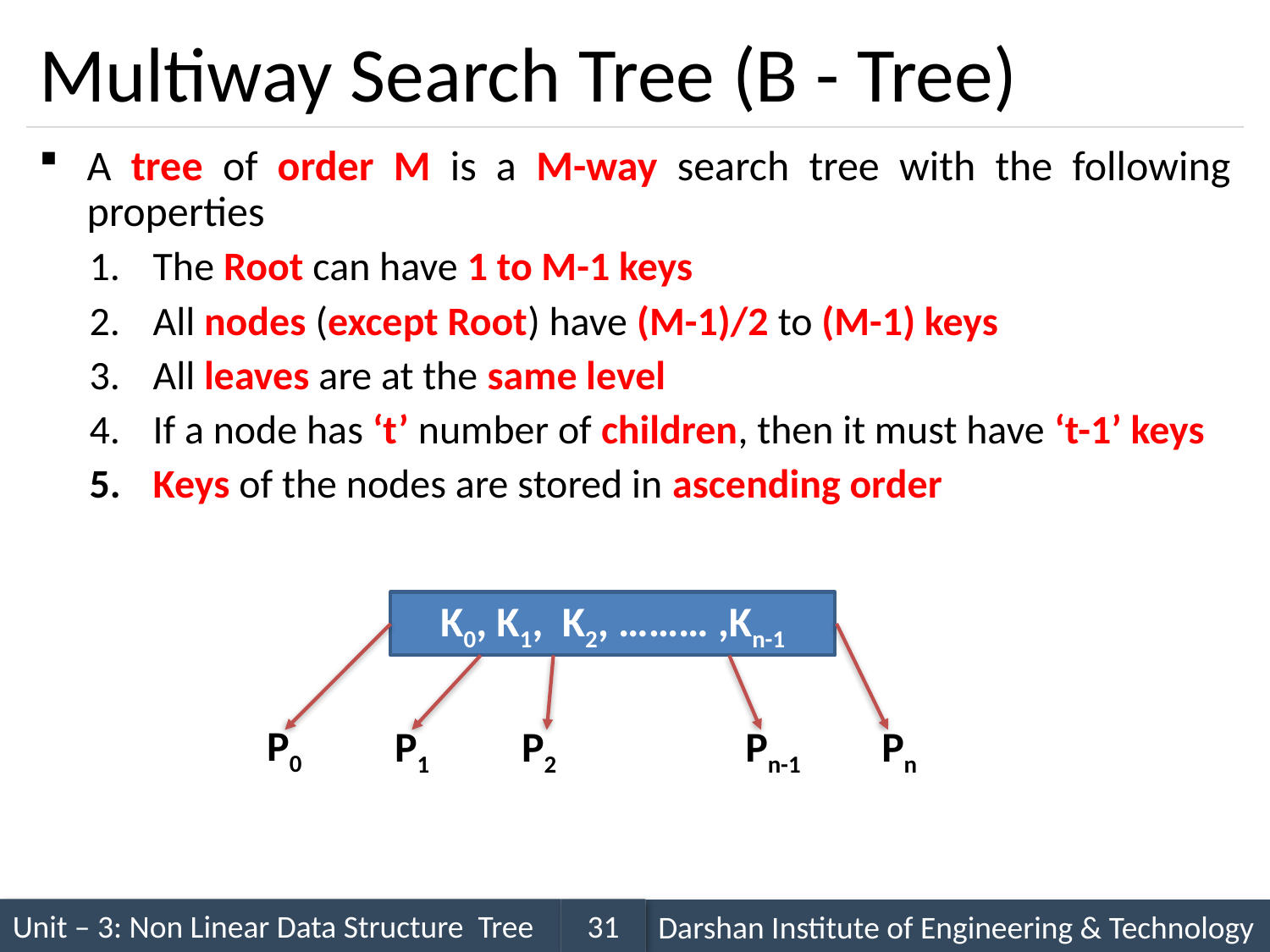

# Multiway Search Tree (B - Tree)
A tree of order M is a M-way search tree with the following properties
The Root can have 1 to M-1 keys
All nodes (except Root) have (M-1)/2 to (M-1) keys
All leaves are at the same level
If a node has ‘t’ number of children, then it must have ‘t-1’ keys
Keys of the nodes are stored in ascending order

K0, K1,  K2, ……… ,Kn-1
P0
P1
P2
Pn-1
Pn